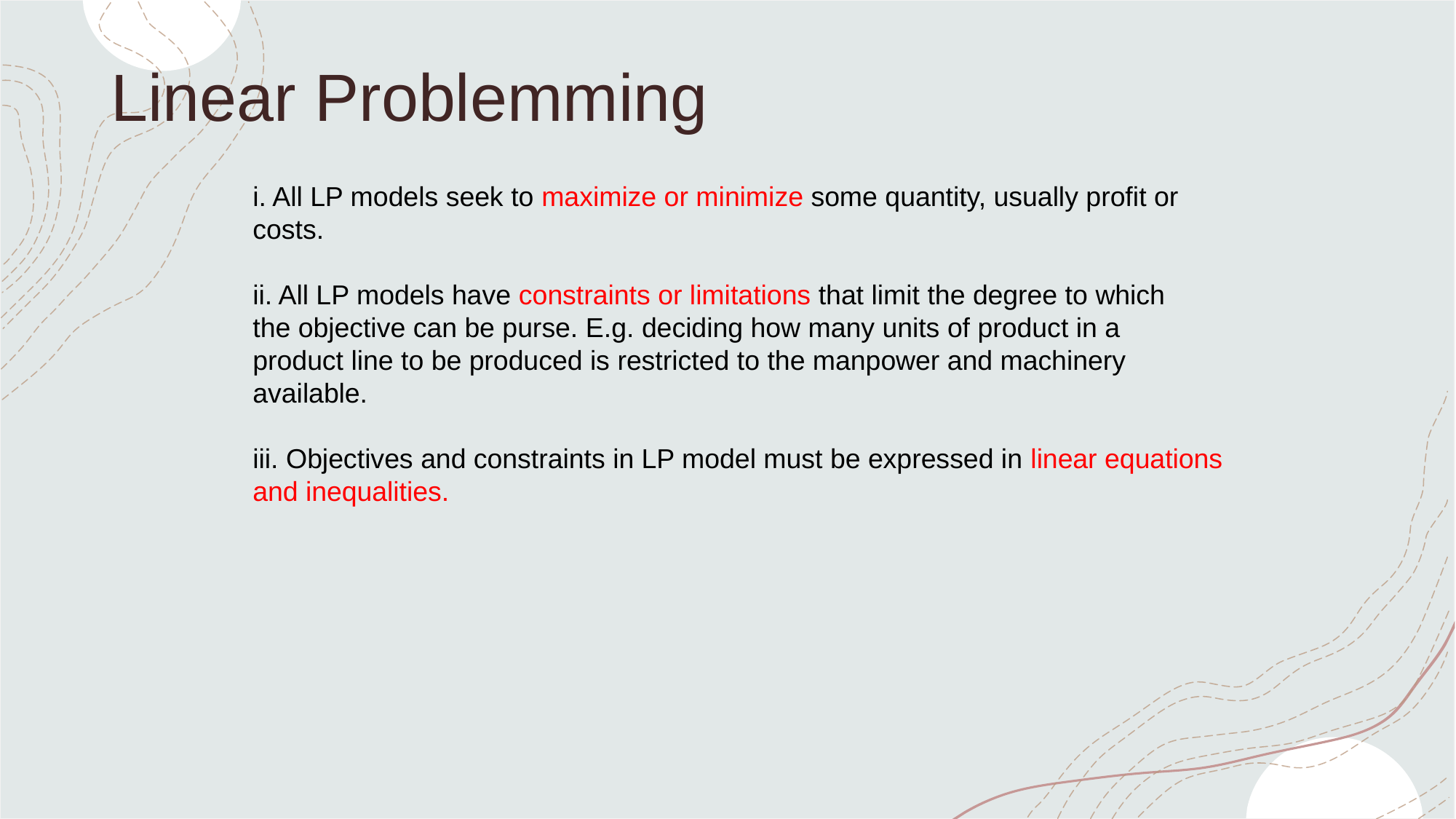

# Linear Problemming

i. All LP models seek to maximize or minimize some quantity, usually profit or
costs.

ii. All LP models have constraints or limitations that limit the degree to which
the objective can be purse. E.g. deciding how many units of product in a
product line to be produced is restricted to the manpower and machinery
available.

iii. Objectives and constraints in LP model must be expressed in linear equations
and inequalities.